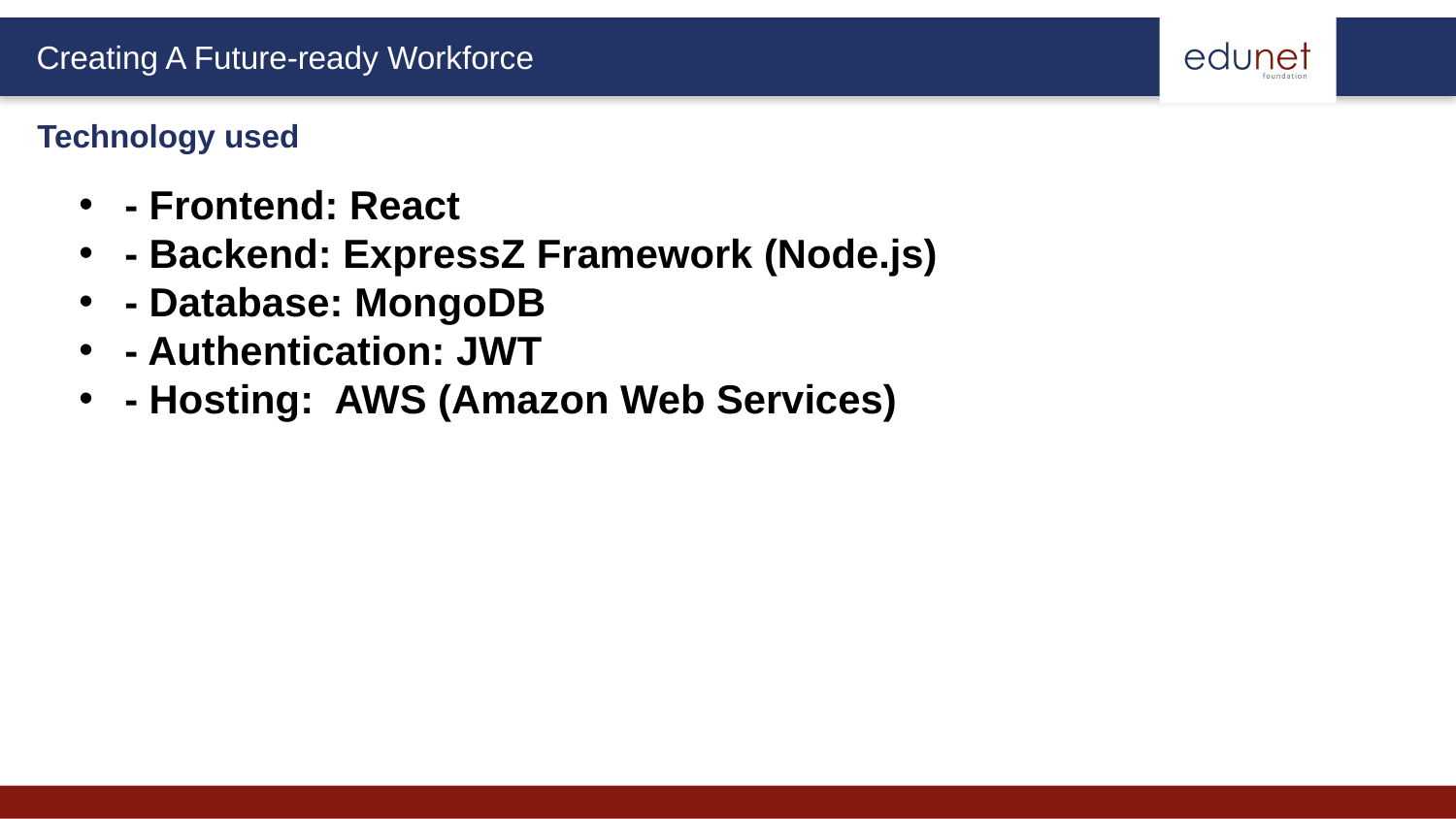

Technology used
- Frontend: React
- Backend: ExpressZ Framework (Node.js)
- Database: MongoDB
- Authentication: JWT
- Hosting:  AWS (Amazon Web Services)